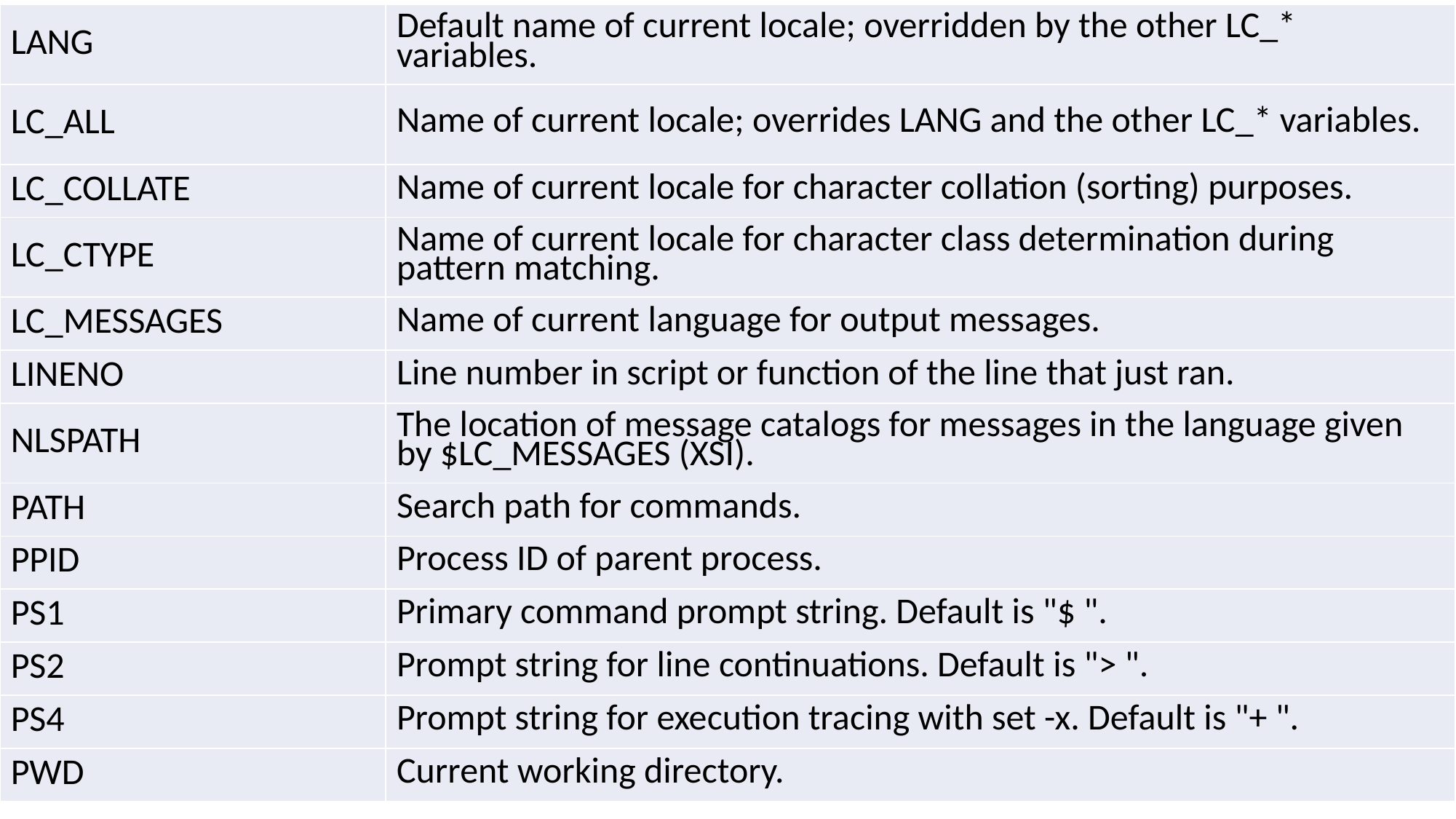

| LANG | Default name of current locale; overridden by the other LC\_\* variables. |
| --- | --- |
| LC\_ALL | Name of current locale; overrides LANG and the other LC\_\* variables. |
| LC\_COLLATE | Name of current locale for character collation (sorting) purposes. |
| LC\_CTYPE | Name of current locale for character class determination during pattern matching. |
| LC\_MESSAGES | Name of current language for output messages. |
| LINENO | Line number in script or function of the line that just ran. |
| NLSPATH | The location of message catalogs for messages in the language given by $LC\_MESSAGES (XSI). |
| PATH | Search path for commands. |
| PPID | Process ID of parent process. |
| PS1 | Primary command prompt string. Default is "$ ". |
| PS2 | Prompt string for line continuations. Default is "> ". |
| PS4 | Prompt string for execution tracing with set -x. Default is "+ ". |
| PWD | Current working directory. |